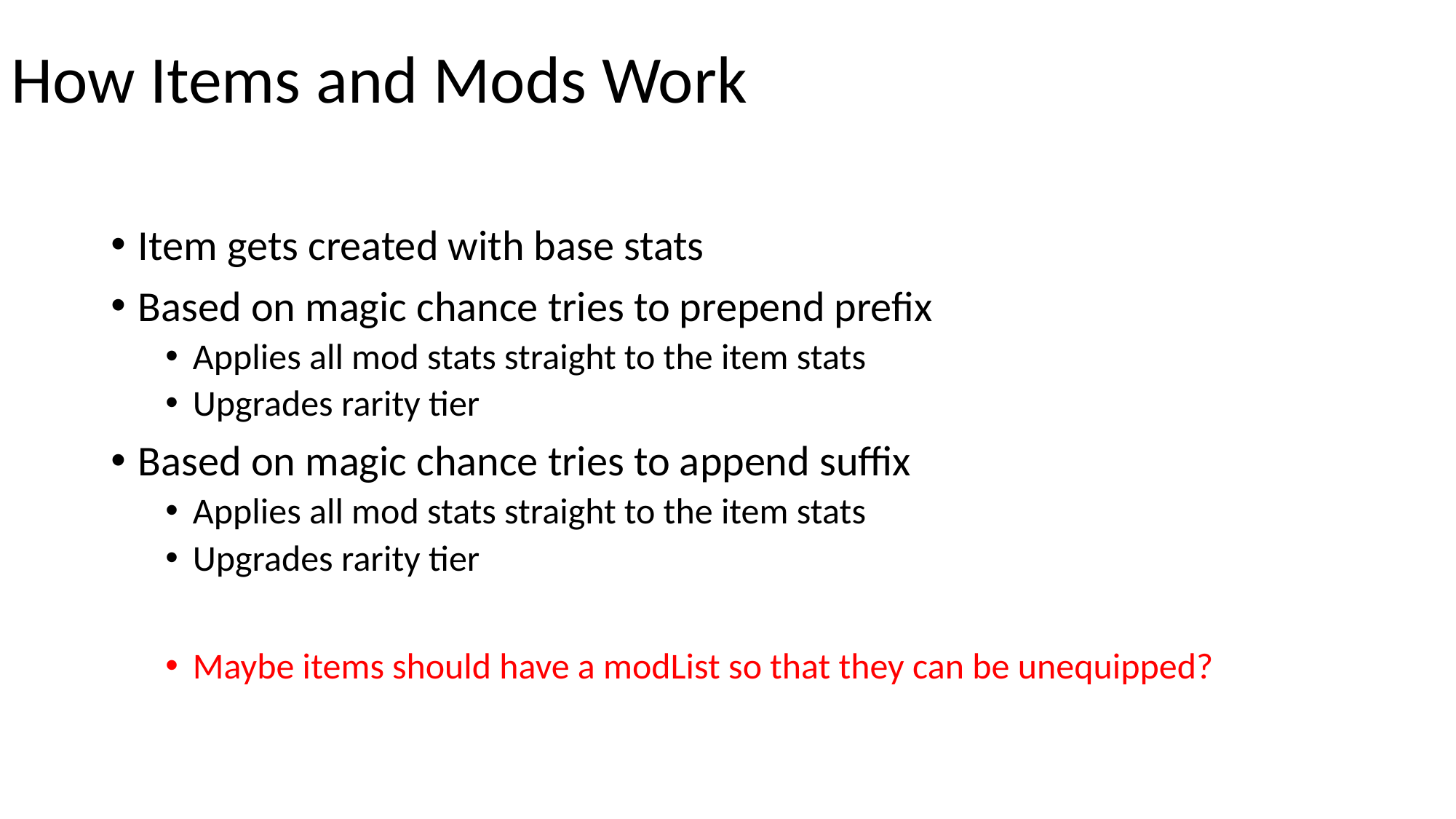

# How Items and Mods Work
Item gets created with base stats
Based on magic chance tries to prepend prefix
Applies all mod stats straight to the item stats
Upgrades rarity tier
Based on magic chance tries to append suffix
Applies all mod stats straight to the item stats
Upgrades rarity tier

Maybe items should have a modList so that they can be unequipped?